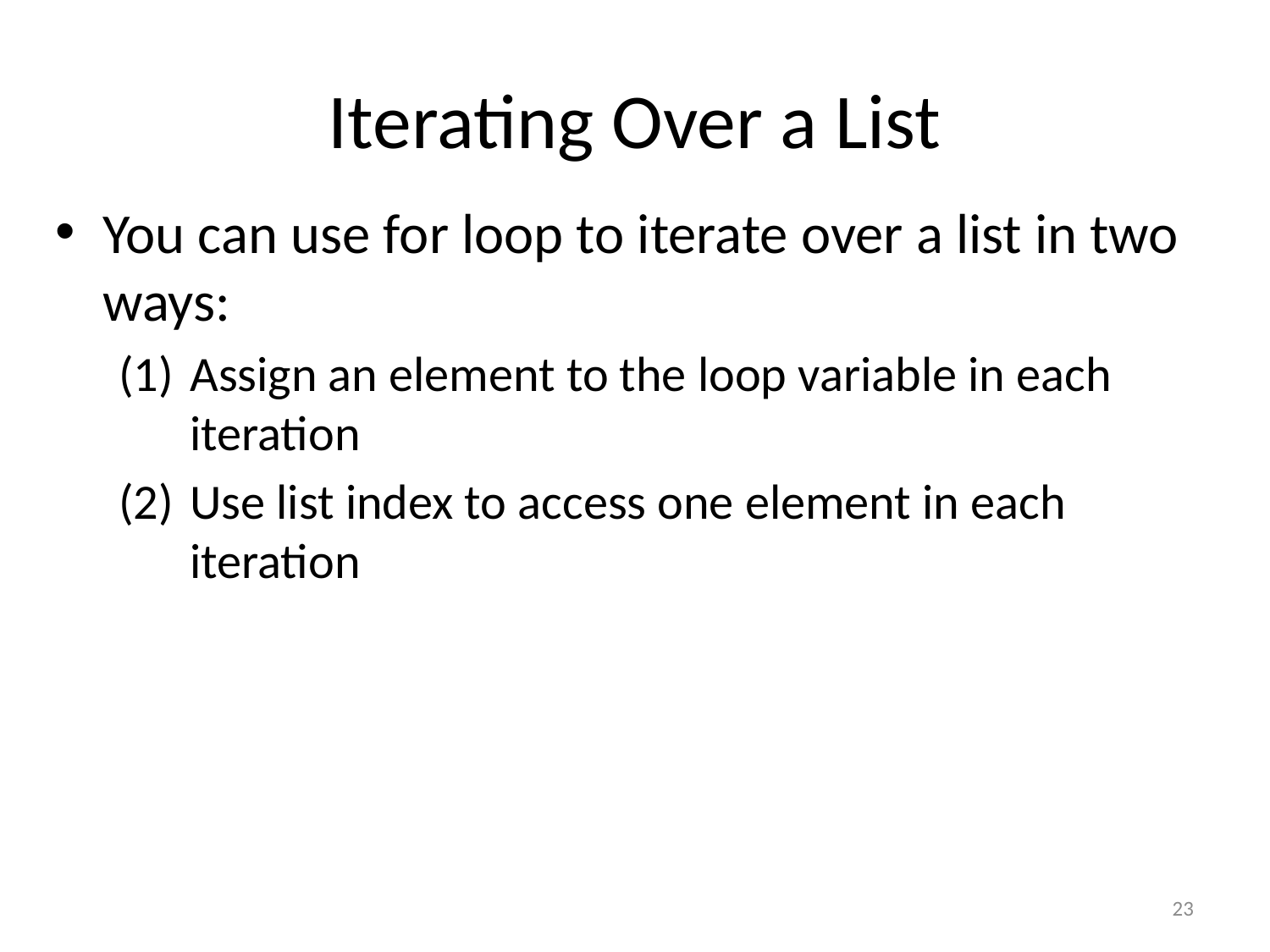

# Iterating Over a List
You can use for loop to iterate over a list in two ways:
Assign an element to the loop variable in each iteration
Use list index to access one element in each iteration

23